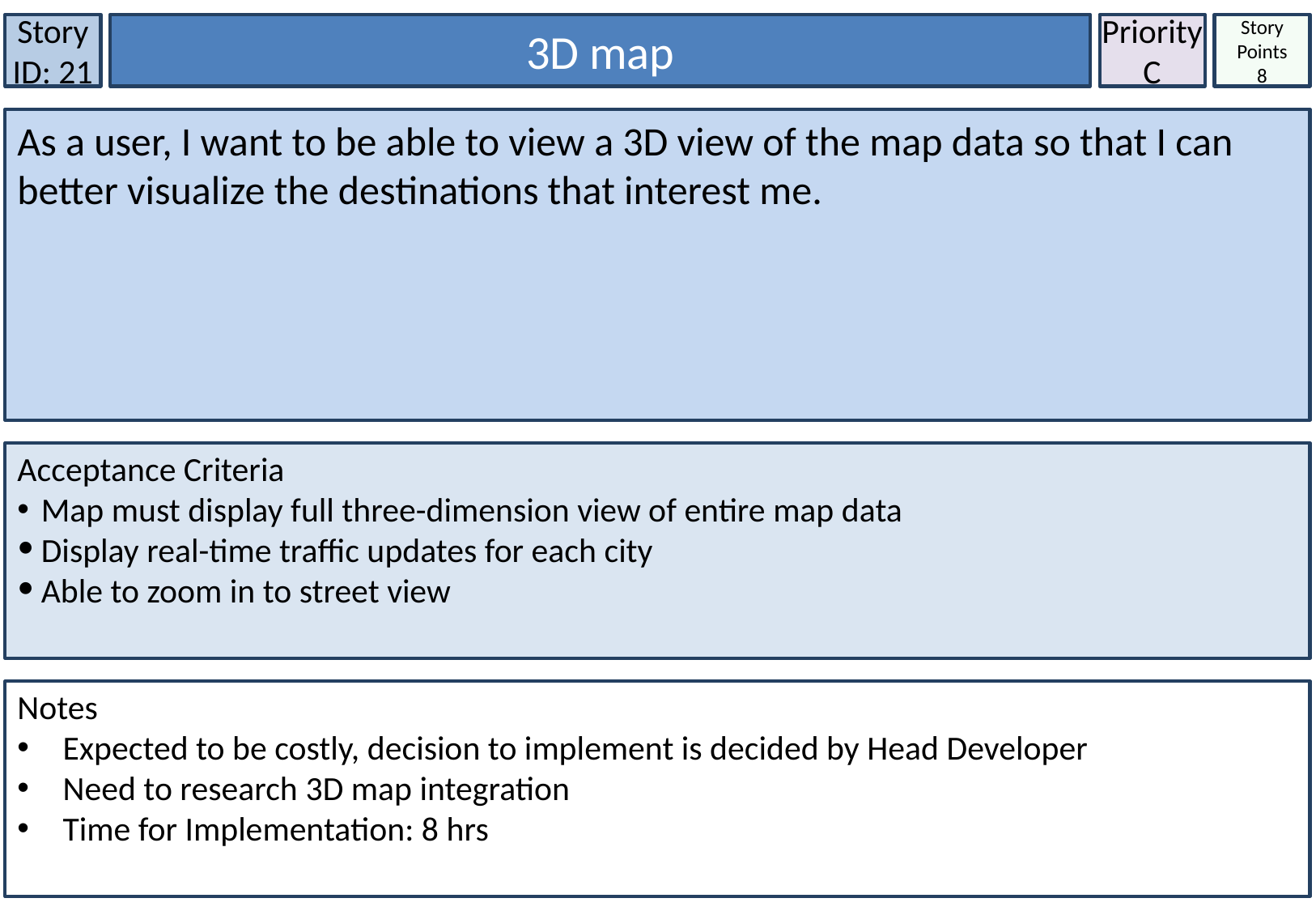

Story ID: 21
3D map
Priority
C
Story Points
8
As a user, I want to be able to view a 3D view of the map data so that I can better visualize the destinations that interest me.
Acceptance Criteria
Map must display full three-dimension view of entire map data
Display real-time traffic updates for each city
Able to zoom in to street view

Notes
Expected to be costly, decision to implement is decided by Head Developer
Need to research 3D map integration
Time for Implementation: 8 hrs